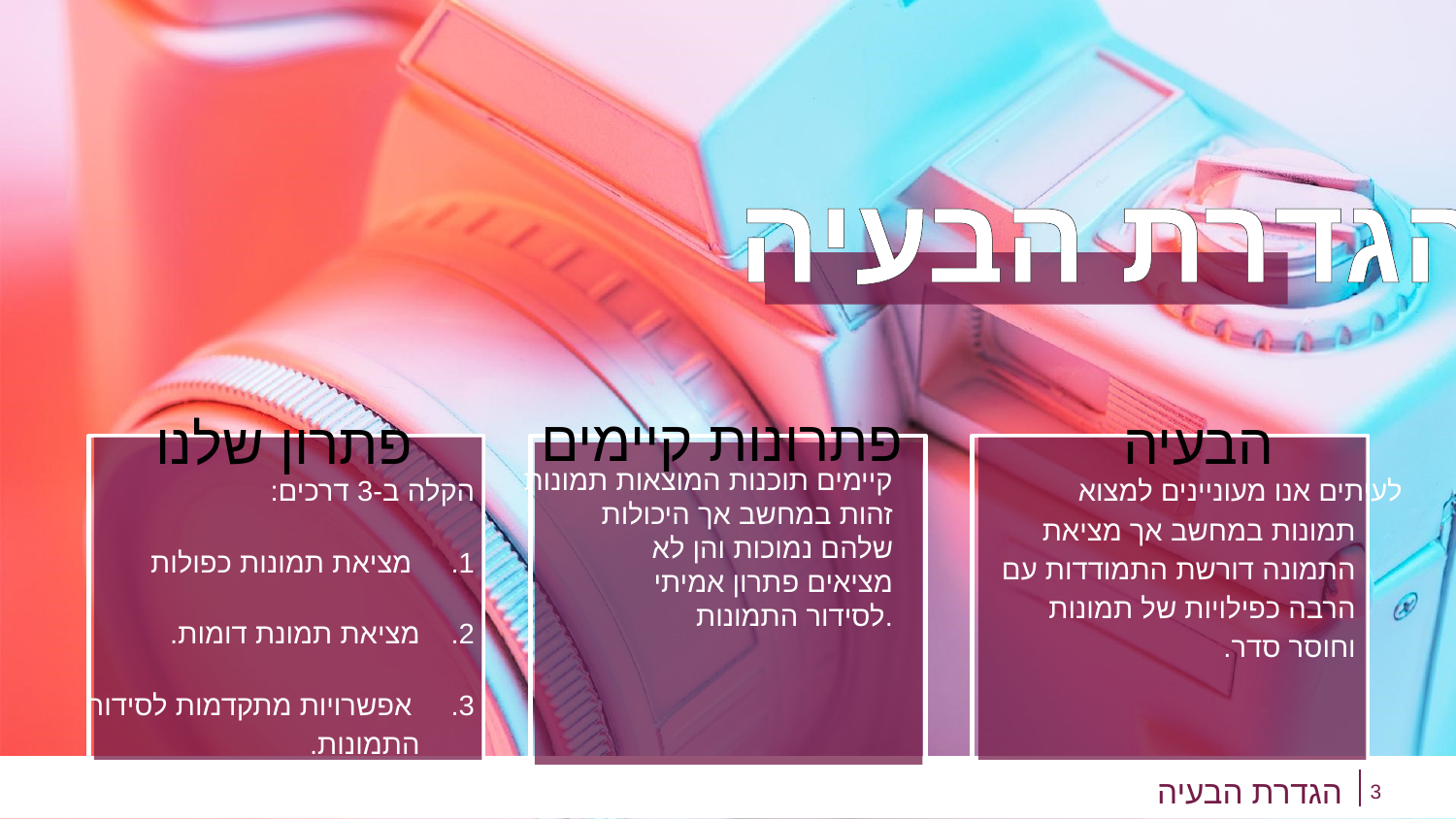

הגדרת הבעיה
פתרונות קיימים
פתרון שלנו
הבעיה

קיימים תוכנות המוצאות תמונות זהות במחשב אך היכולות שלהם נמוכות והן לא מציאים פתרון אמיתי לסידור התמונות.
הקלה ב-3 דרכים:
 מציאת תמונות כפולות
מציאת תמונת דומות.
 אפשרויות מתקדמות לסידור התמונות.

 	לעיתים אנו מעוניינים למצוא תמונות במחשב אך מציאת התמונה דורשת התמודדות עם הרבה כפילויות של תמונות וחוסר סדר.
3
# הגדרת הבעיה